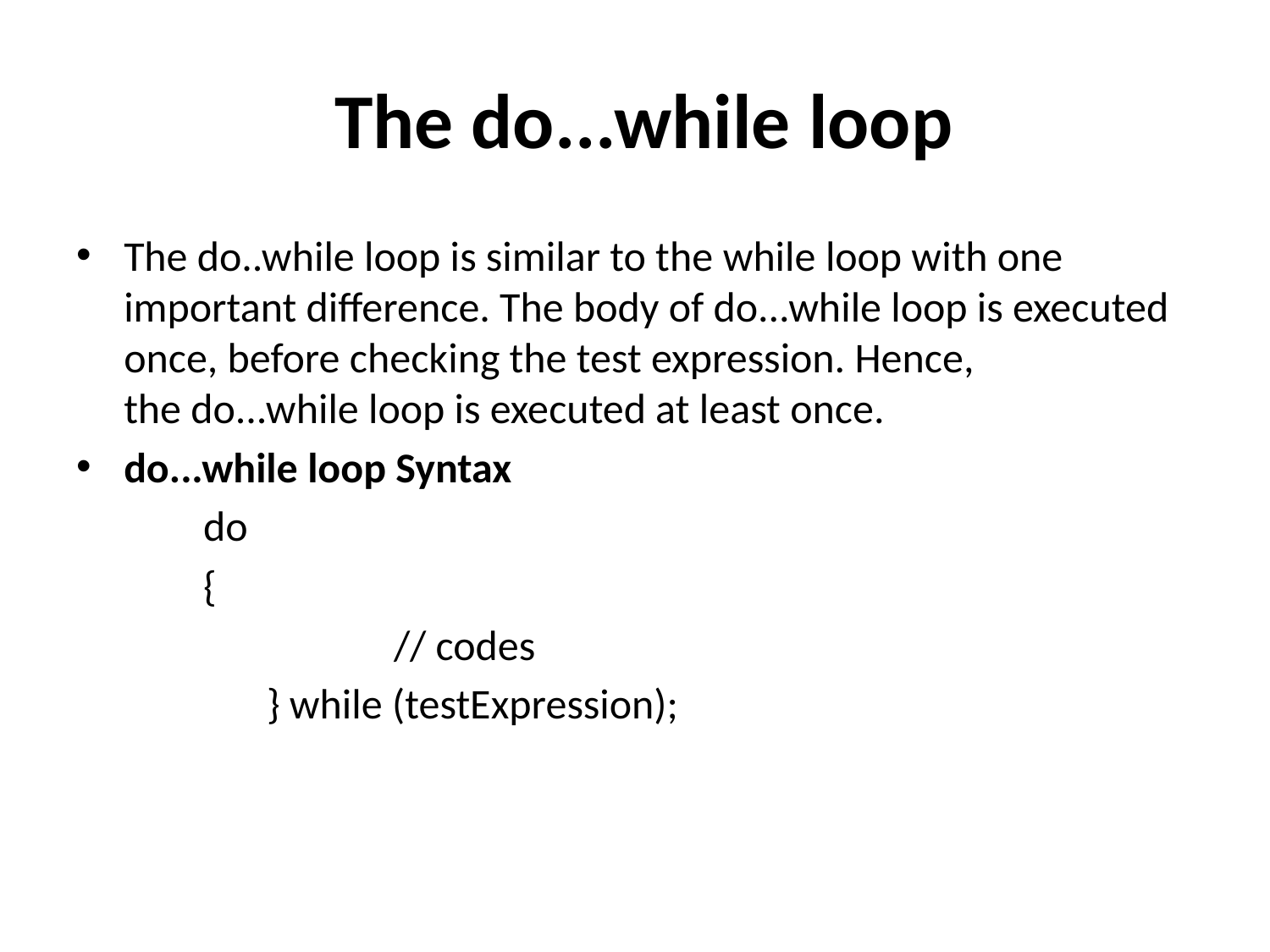

# The do...while loop
The do..while loop is similar to the while loop with one important difference. The body of do...while loop is executed once, before checking the test expression. Hence, the do...while loop is executed at least once.
do...while loop Syntax
	do
	{
		// codes
	} while (testExpression);